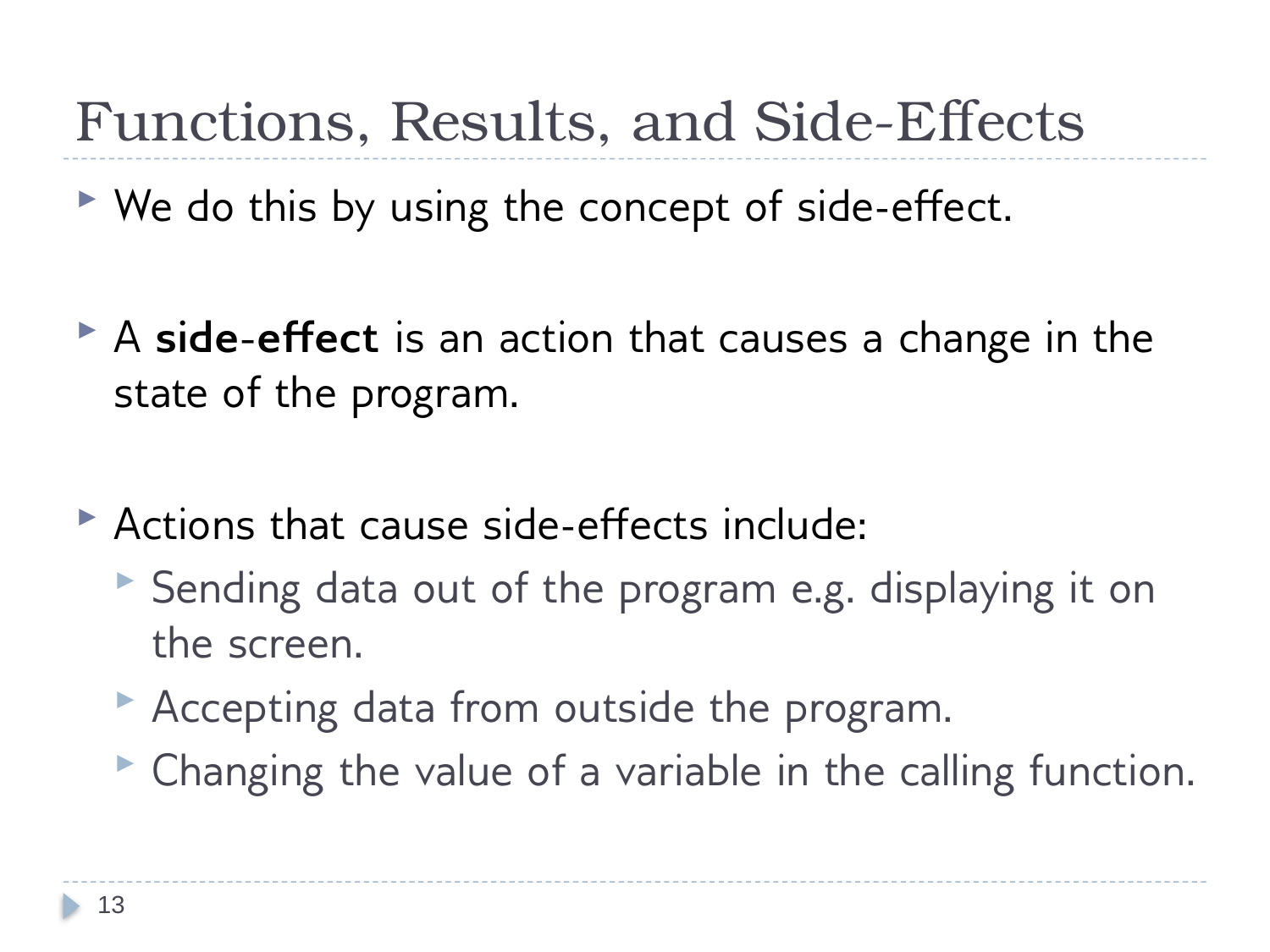

# Functions, Results, and Side-Effects
We do this by using the concept of side-effect.

A side-effect is an action that causes a change in the state of the program.

Actions that cause side-effects include:
Sending data out of the program e.g. displaying it on the screen.
Accepting data from outside the program.
Changing the value of a variable in the calling function.
13